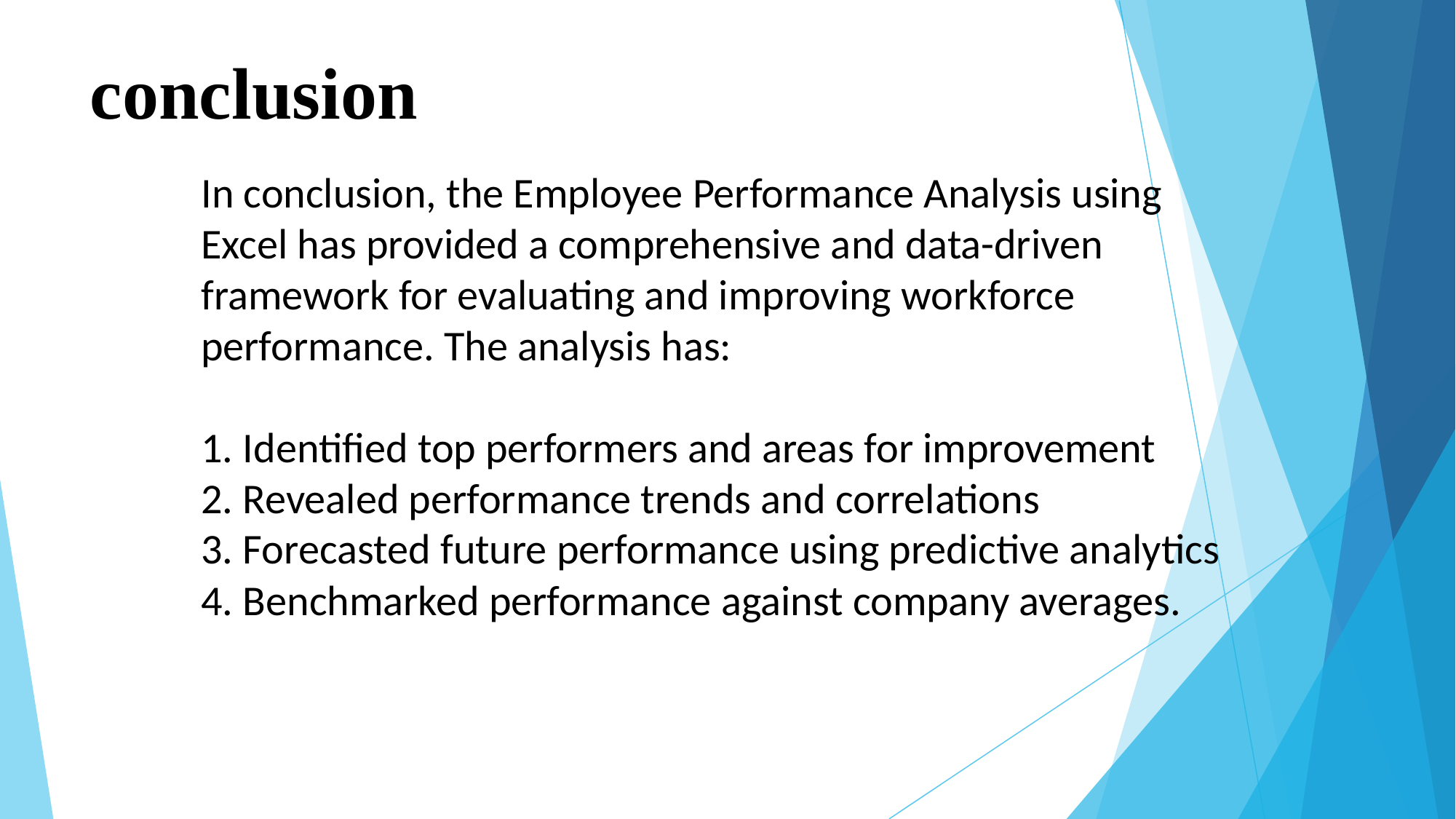

# conclusion
In conclusion, the Employee Performance Analysis using Excel has provided a comprehensive and data-driven framework for evaluating and improving workforce performance. The analysis has:

1. Identified top performers and areas for improvement
2. Revealed performance trends and correlations
3. Forecasted future performance using predictive analytics
4. Benchmarked performance against company averages.